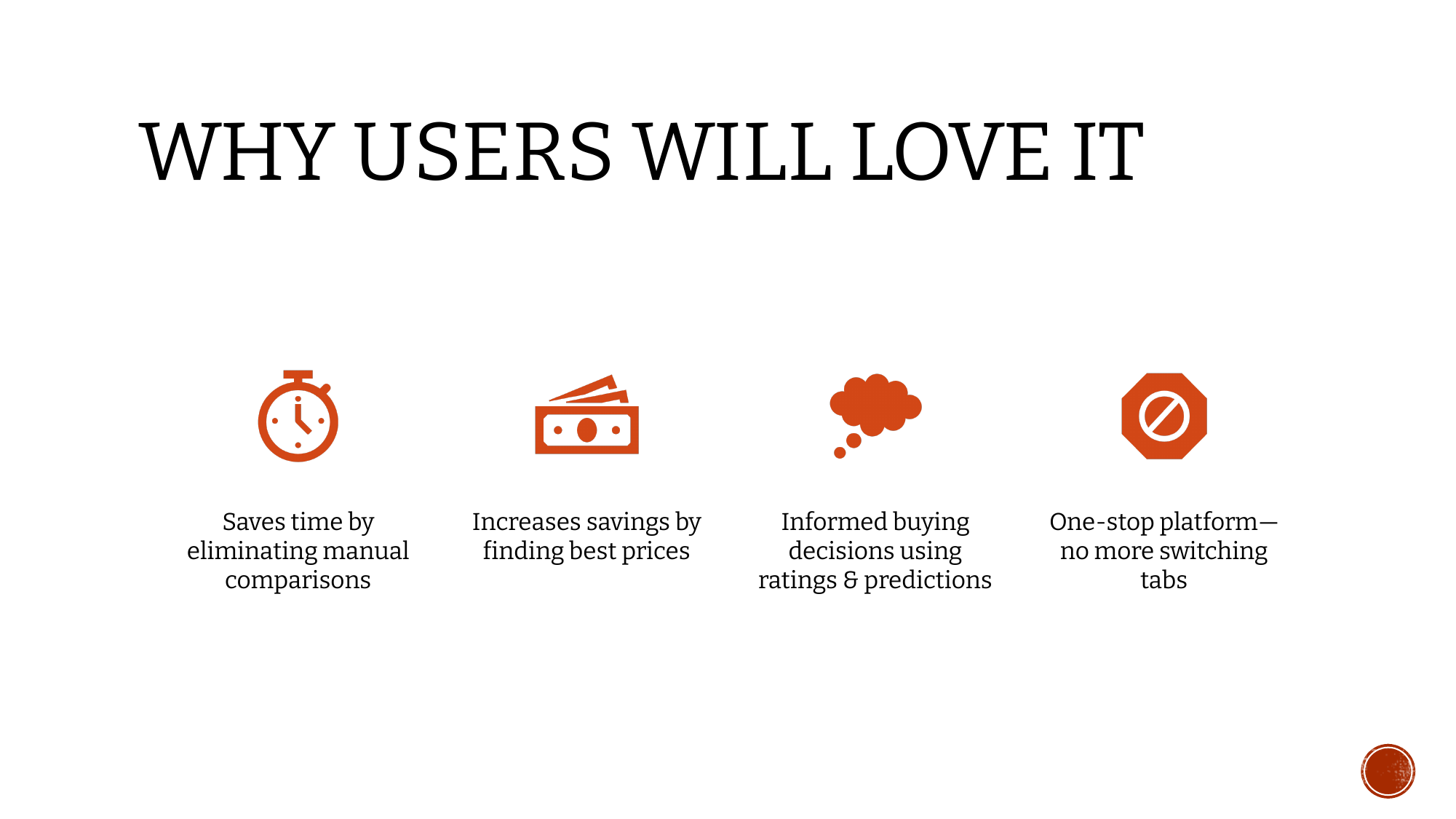

# Why Users Will Love It
Saves time by eliminating manual comparisons
Increases savings by finding best prices
Informed buying decisions using ratings & predictions
One-stop platform—no more switching tabs